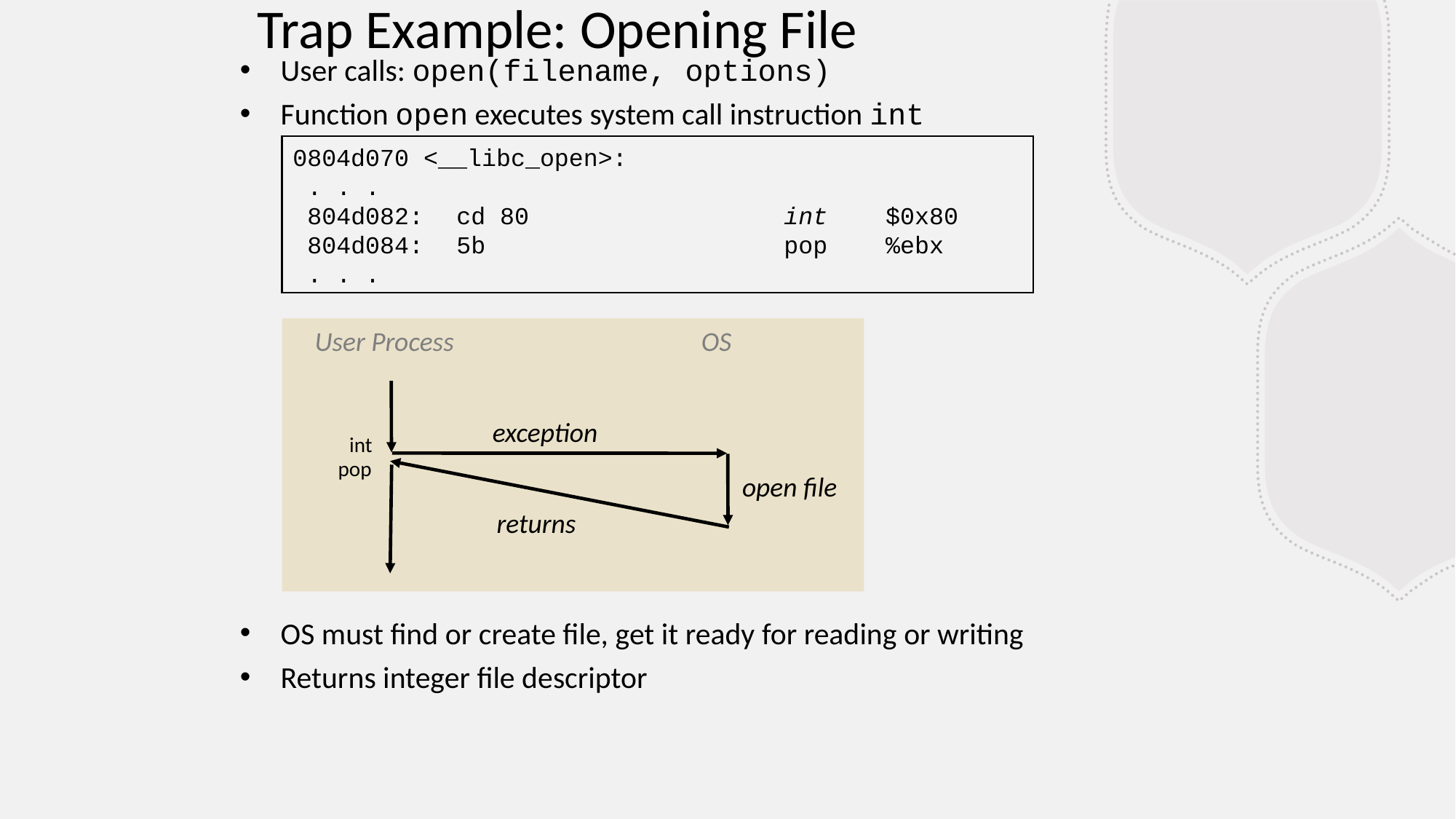

Trap Example: Opening File
User calls: open(filename, options)
Function open executes system call instruction int

OS must find or create file, get it ready for reading or writing
Returns integer file descriptor
0804d070 <__libc_open>:
 . . .
 804d082:	cd 80                	int    $0x80
 804d084:	5b                   	pop    %ebx
 . . .

User Process
OS

exception
int
pop

open file

returns